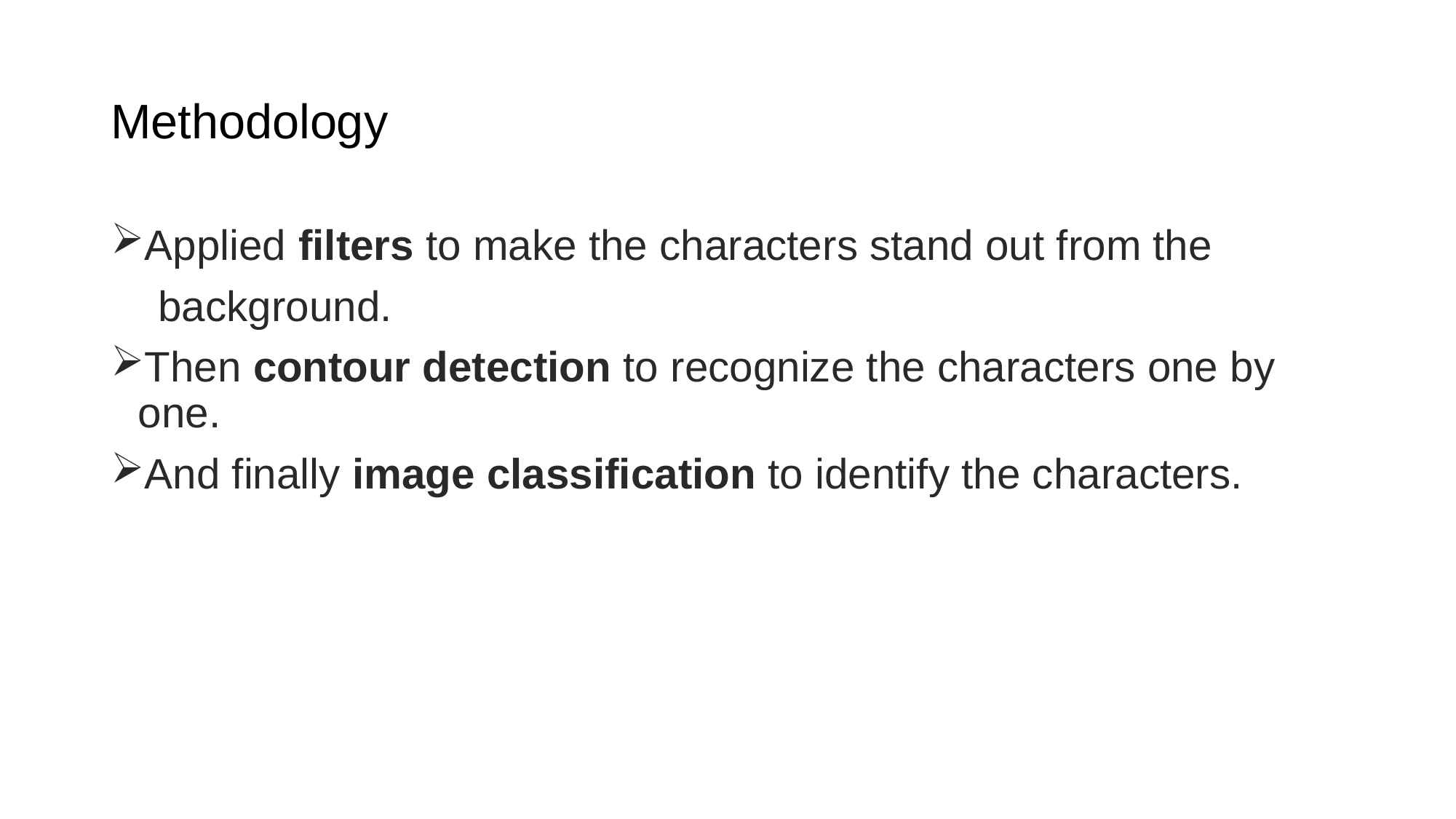

# Methodology
Applied filters to make the characters stand out from the
    background.
Then contour detection to recognize the characters one by one.
And finally image classification to identify the characters.